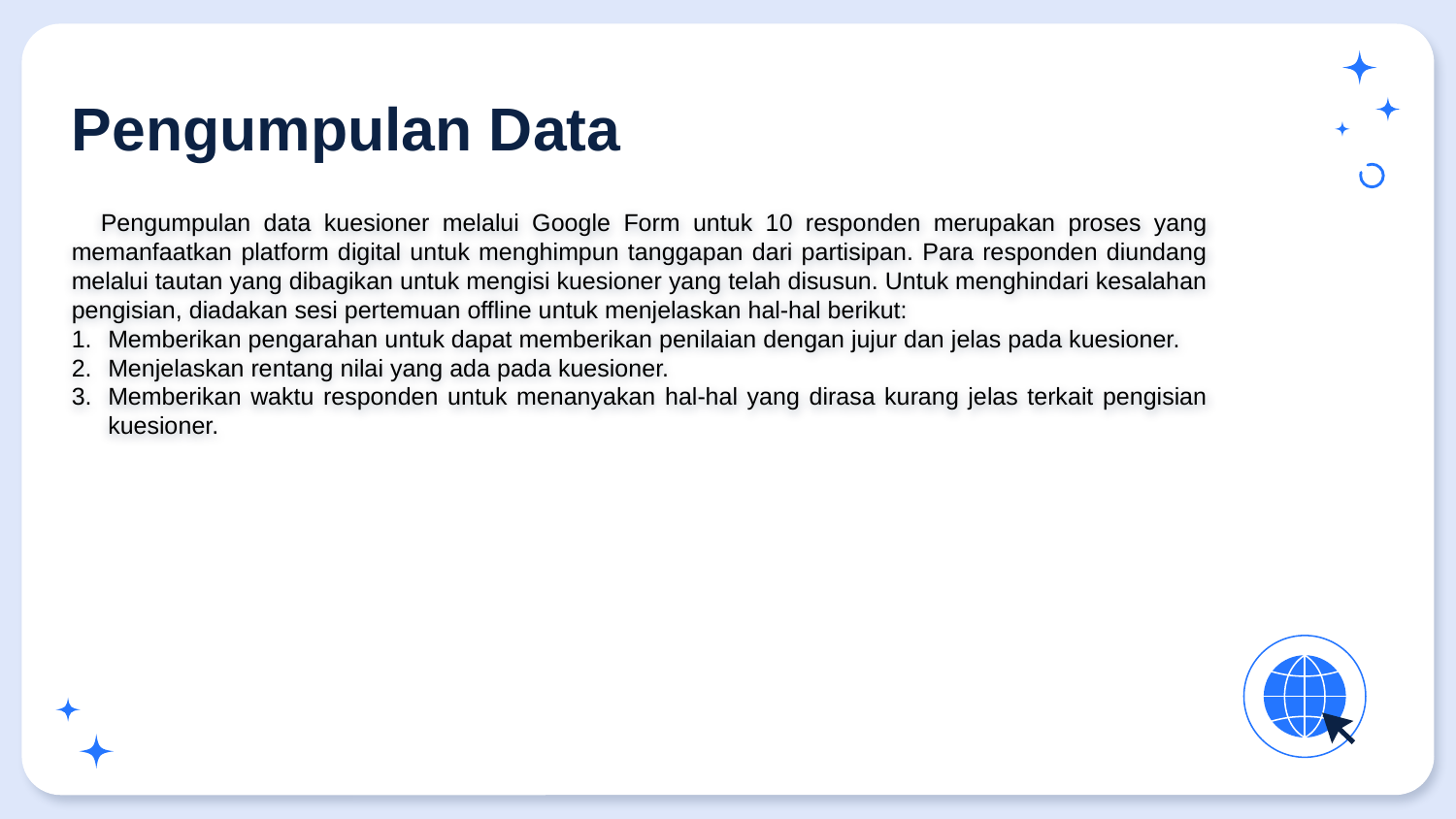

# Pengumpulan Data
Pengumpulan data kuesioner melalui Google Form untuk 10 responden merupakan proses yang memanfaatkan platform digital untuk menghimpun tanggapan dari partisipan. Para responden diundang melalui tautan yang dibagikan untuk mengisi kuesioner yang telah disusun. Untuk menghindari kesalahan pengisian, diadakan sesi pertemuan offline untuk menjelaskan hal-hal berikut:
Memberikan pengarahan untuk dapat memberikan penilaian dengan jujur dan jelas pada kuesioner.
Menjelaskan rentang nilai yang ada pada kuesioner.
Memberikan waktu responden untuk menanyakan hal-hal yang dirasa kurang jelas terkait pengisian kuesioner.